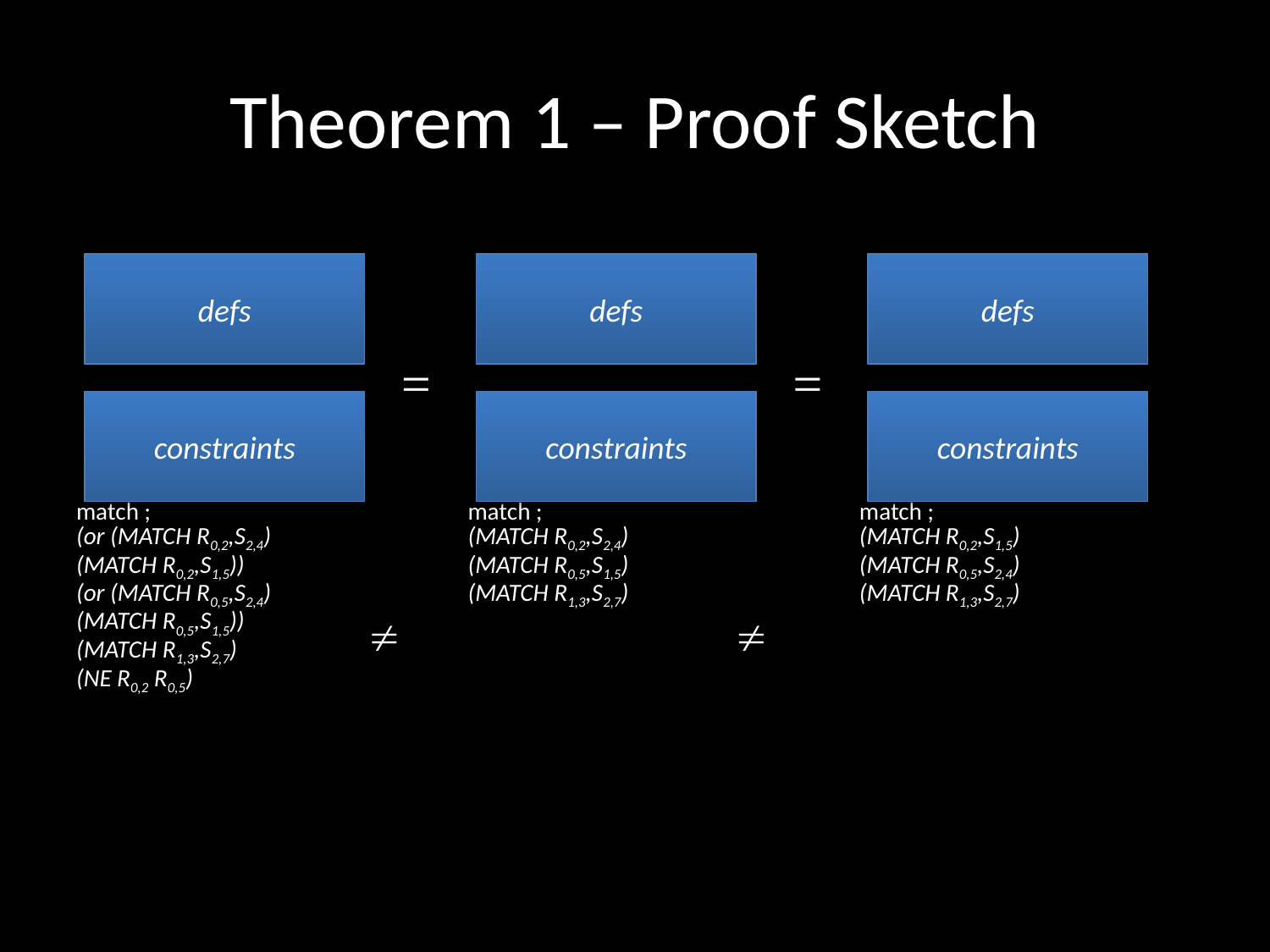

# Theorem 1 – Proof Sketch
| match ; (or (MATCH R0,2,S2,4) (MATCH R0,2,S1,5)) (or (MATCH R0,5,S2,4) (MATCH R0,5,S1,5)) (MATCH R1,3,S2,7) (NE R0,2 R0,5) | match ; (MATCH R0,2,S2,4) (MATCH R0,5,S1,5) (MATCH R1,3,S2,7) | match ; (MATCH R0,2,S1,5) (MATCH R0,5,S2,4) (MATCH R1,3,S2,7) |
| --- | --- | --- |
defs
defs
defs
=
=
constraints
constraints
constraints
≠
≠